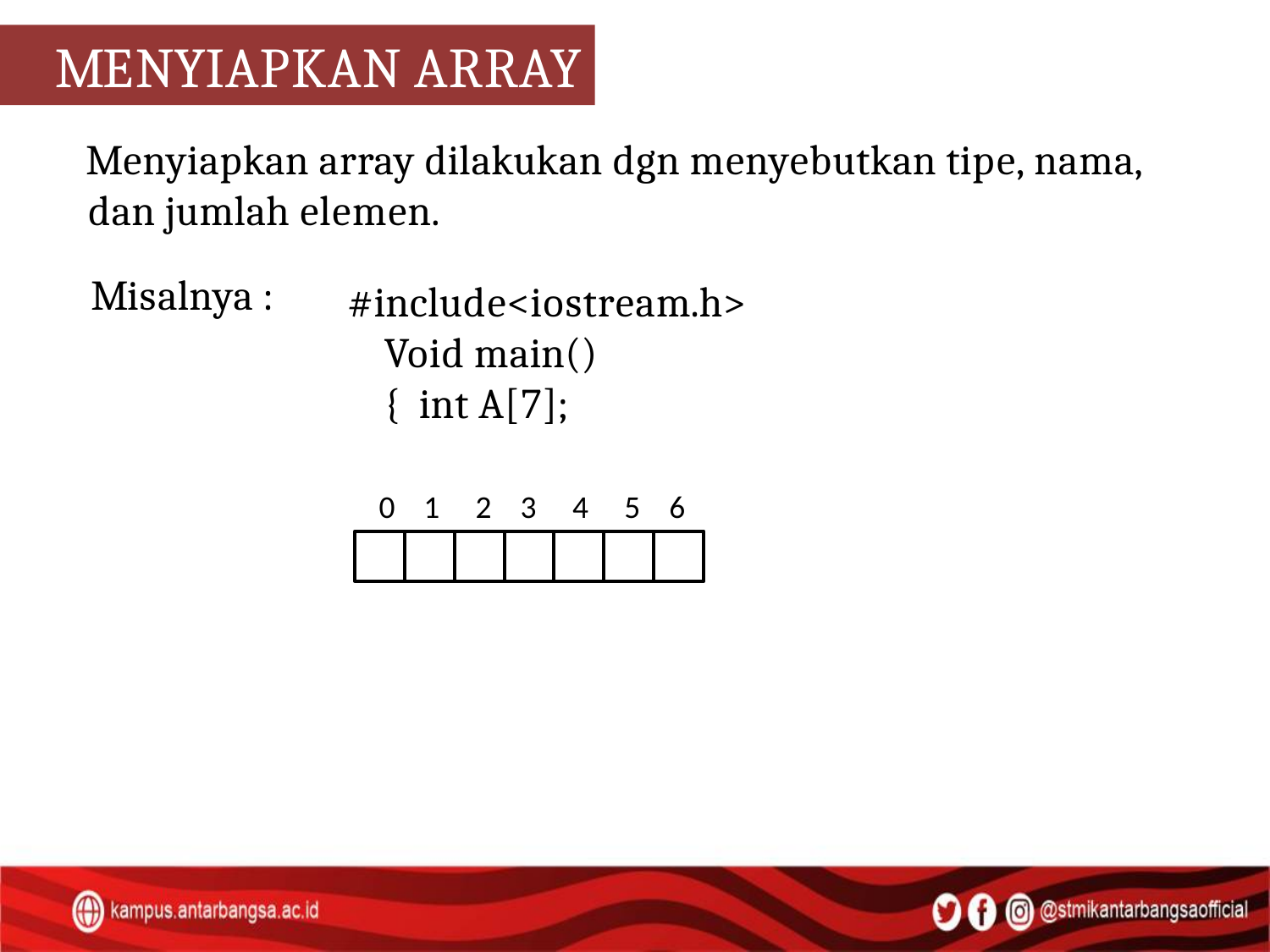

MENYIAPKAN ARRAY
Menyiapkan array dilakukan dgn menyebutkan tipe, nama, dan jumlah elemen.
Misalnya :
#include<iostream.h>
	Void main()
	{  int A[7];
0    1     2    3     4     5    6